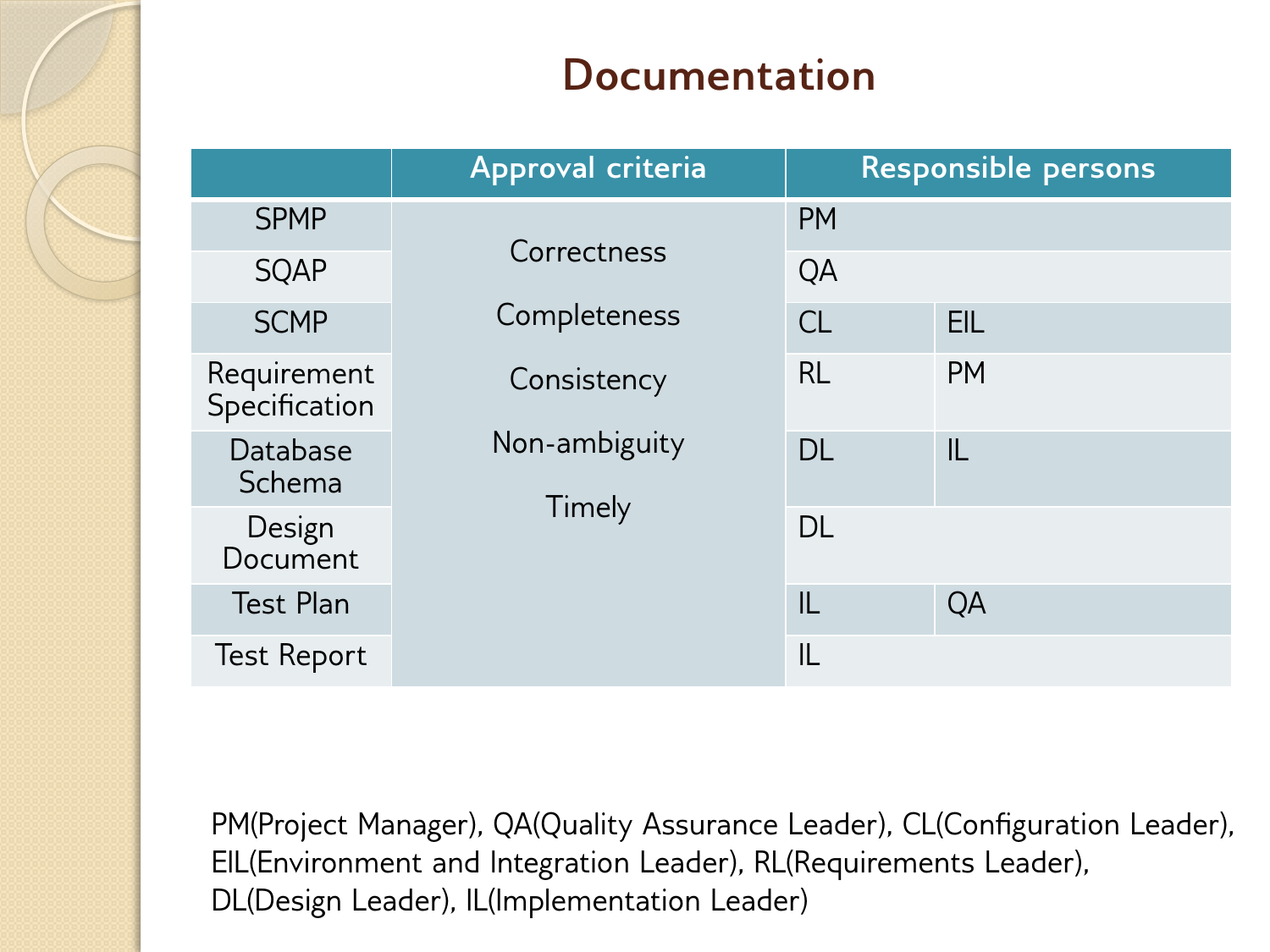

# Documentation
|  | Approval criteria | Responsible persons |  |
| --- | --- | --- | --- |
| SPMP | Correctness Completeness Consistency Non-ambiguity Timely | PM |  |
| SQAP |  | QA |  |
| SCMP |  | CL | EIL |
| Requirement Specification |  | RL | PM |
| Database Schema |  | DL | IL |
| Design Document |  | DL |  |
| Test Plan |  | IL | QA |
| Test Report |  | IL |  |
PM(Project Manager), QA(Quality Assurance Leader), CL(Configuration Leader),
EIL(Environment and Integration Leader), RL(Requirements Leader),
DL(Design Leader), IL(Implementation Leader)